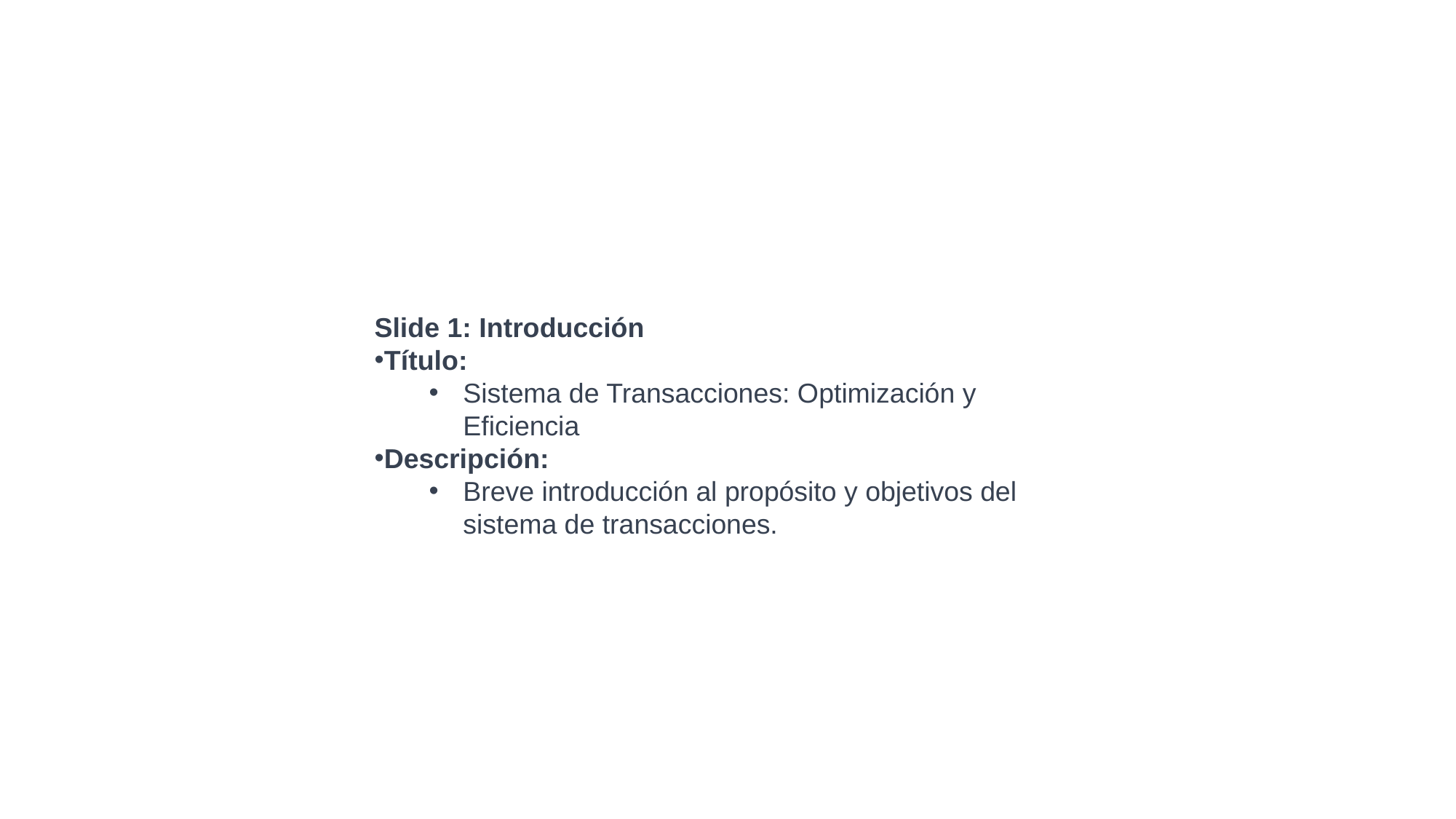

Slide 1: Introducción
Título:
Sistema de Transacciones: Optimización y Eficiencia
Descripción:
Breve introducción al propósito y objetivos del sistema de transacciones.